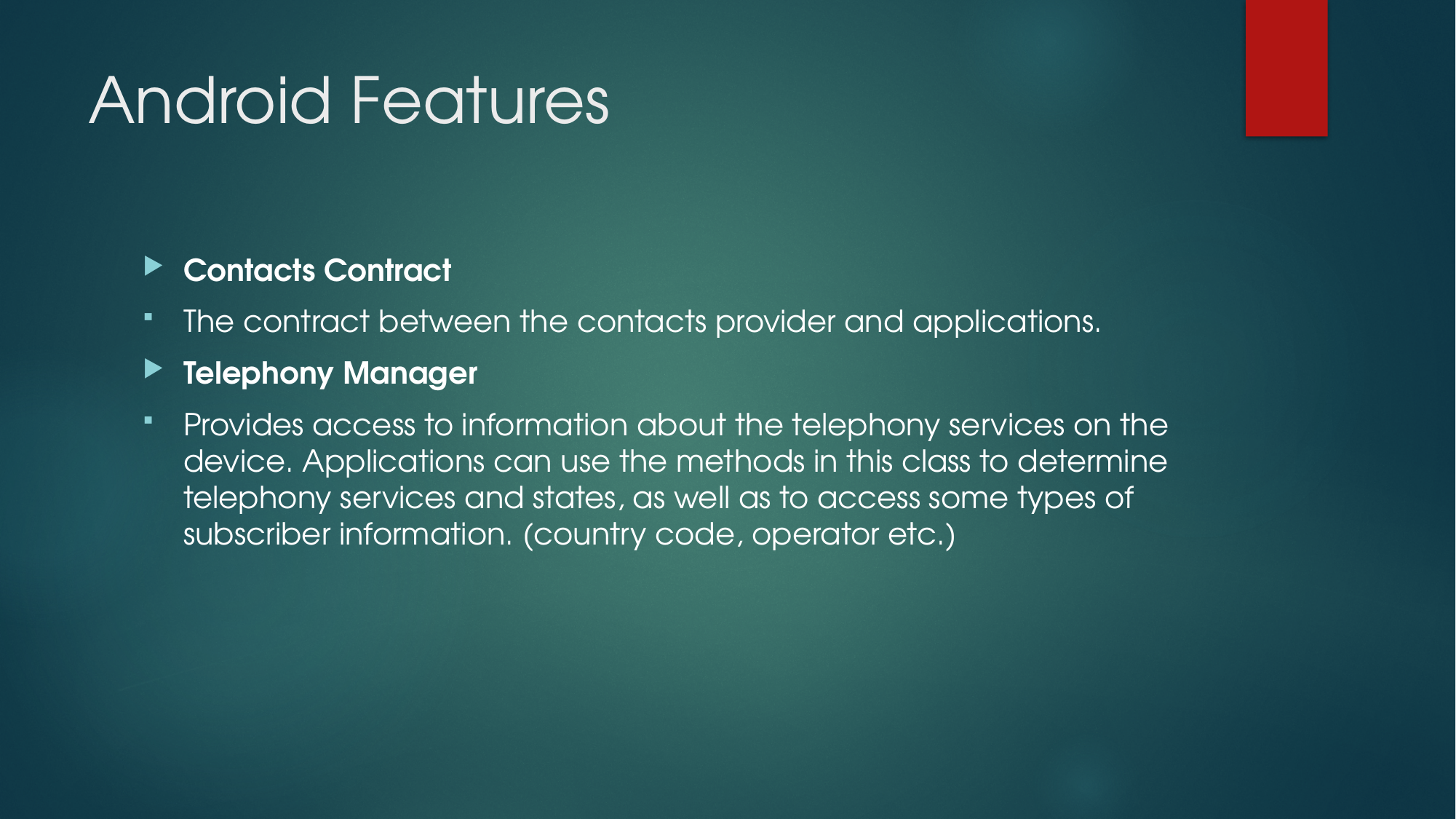

# Android Features
Contacts Contract
The contract between the contacts provider and applications.
Telephony Manager
Provides access to information about the telephony services on the device. Applications can use the methods in this class to determine telephony services and states, as well as to access some types of subscriber information. (country code, operator etc.)